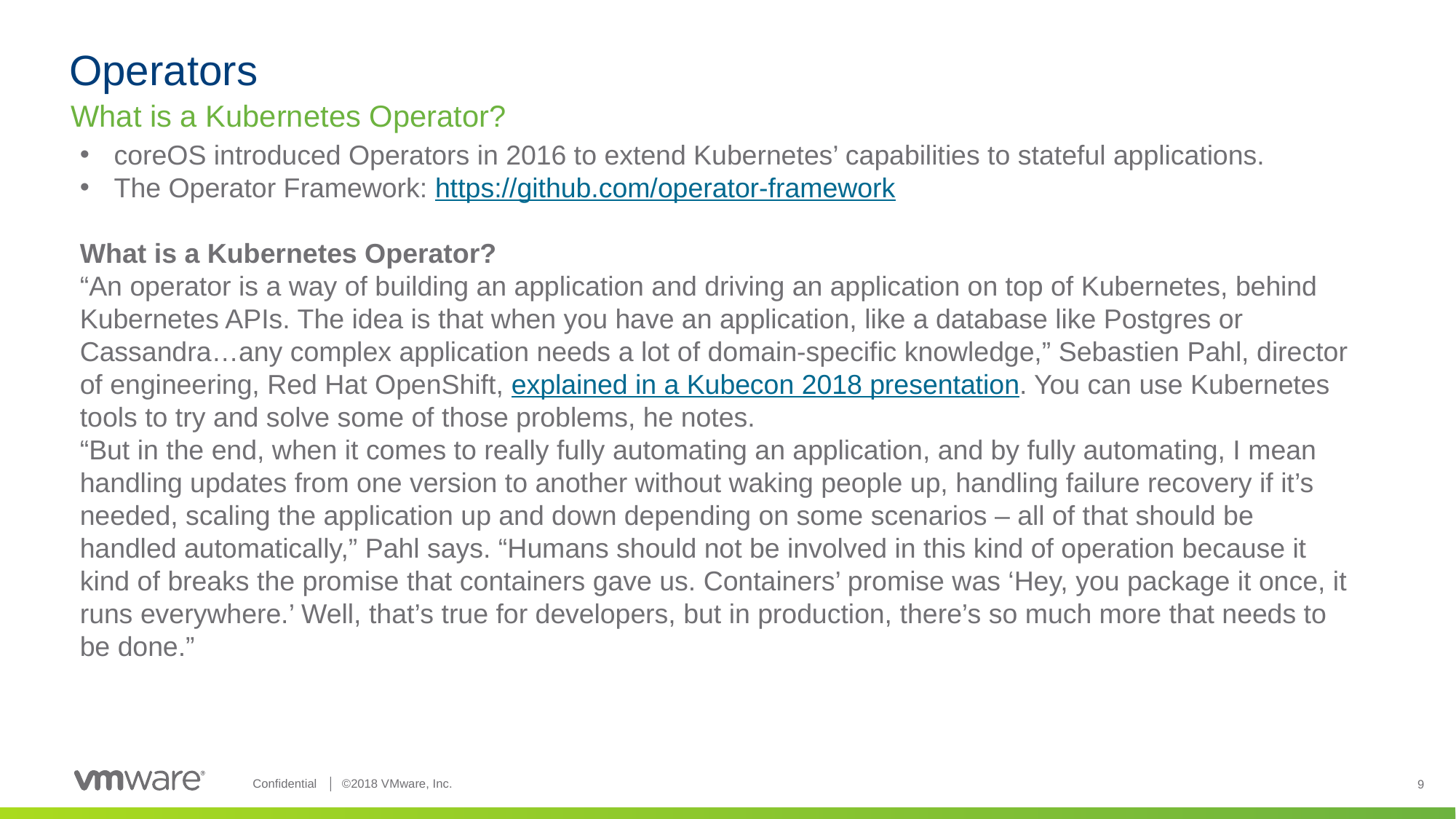

# Operators
What is a Kubernetes Operator?
coreOS introduced Operators in 2016 to extend Kubernetes’ capabilities to stateful applications.
The Operator Framework: https://github.com/operator-framework

What is a Kubernetes Operator?
“An operator is a way of building an application and driving an application on top of Kubernetes, behind Kubernetes APIs. The idea is that when you have an application, like a database like Postgres or Cassandra…any complex application needs a lot of domain-specific knowledge,” Sebastien Pahl, director of engineering, Red Hat OpenShift, explained in a Kubecon 2018 presentation. You can use Kubernetes tools to try and solve some of those problems, he notes.
“But in the end, when it comes to really fully automating an application, and by fully automating, I mean handling updates from one version to another without waking people up, handling failure recovery if it’s needed, scaling the application up and down depending on some scenarios – all of that should be handled automatically,” Pahl says. “Humans should not be involved in this kind of operation because it kind of breaks the promise that containers gave us. Containers’ promise was ‘Hey, you package it once, it runs everywhere.’ Well, that’s true for developers, but in production, there’s so much more that needs to be done.”